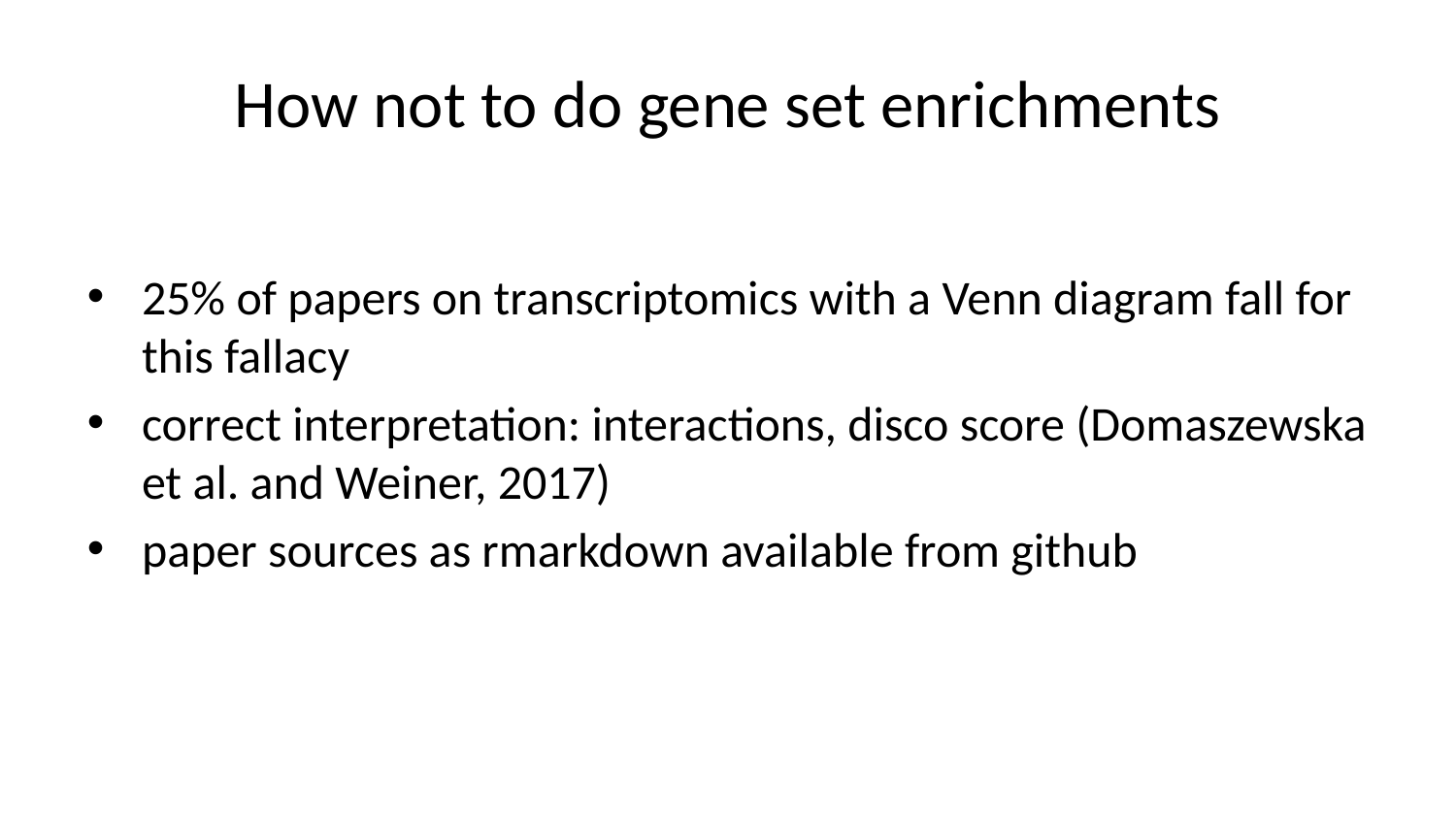

How not to do gene set enrichments

25% of papers on transcriptomics with a Venn diagram fall for this fallacy
correct interpretation: interactions, disco score (Domaszewska et al. and Weiner, 2017)
paper sources as rmarkdown available from github